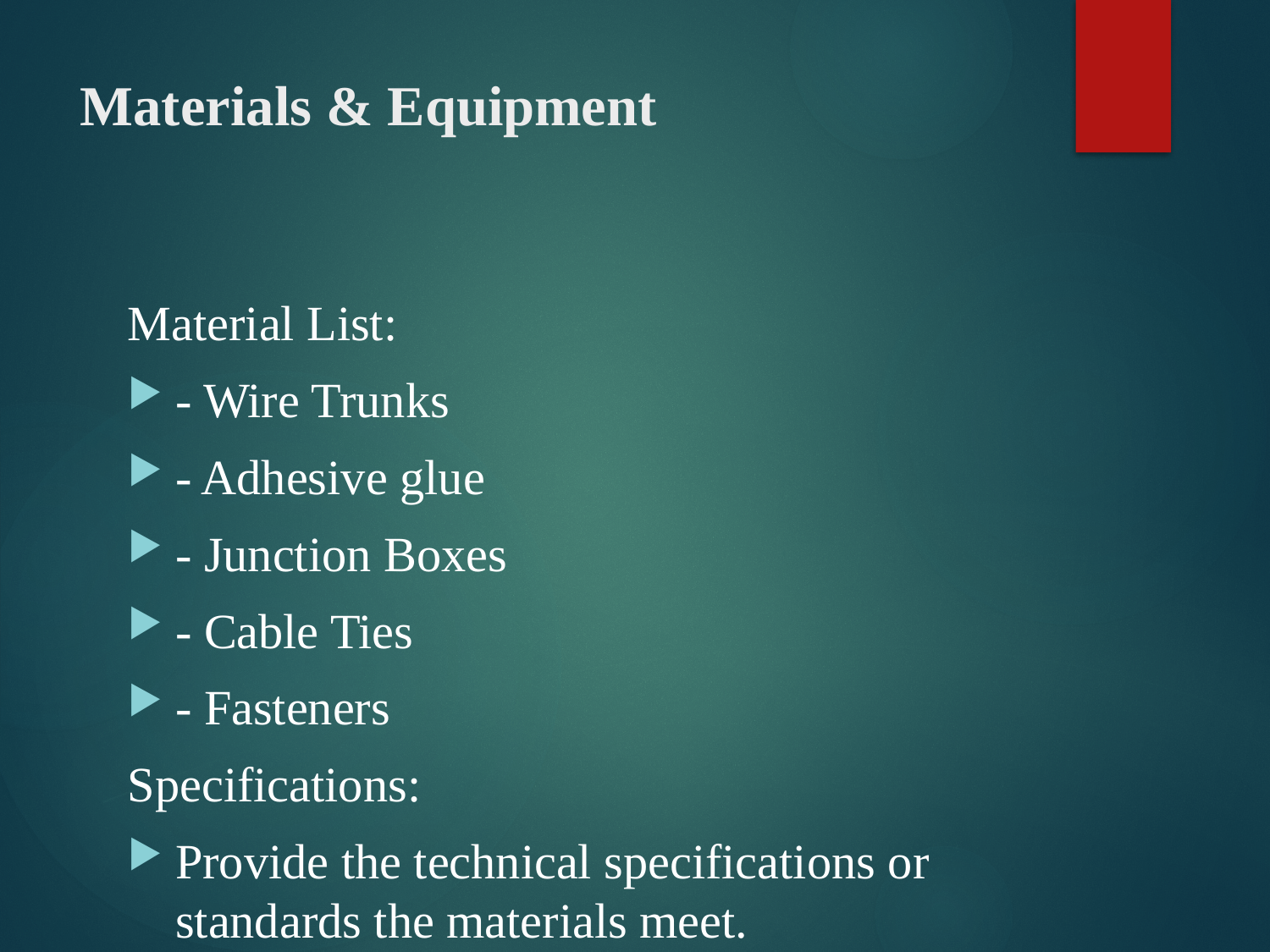

# Materials & Equipment
Material List:
- Wire Trunks
- Adhesive glue
- Junction Boxes
- Cable Ties
- Fasteners
Specifications:
Provide the technical specifications or standards the materials meet.